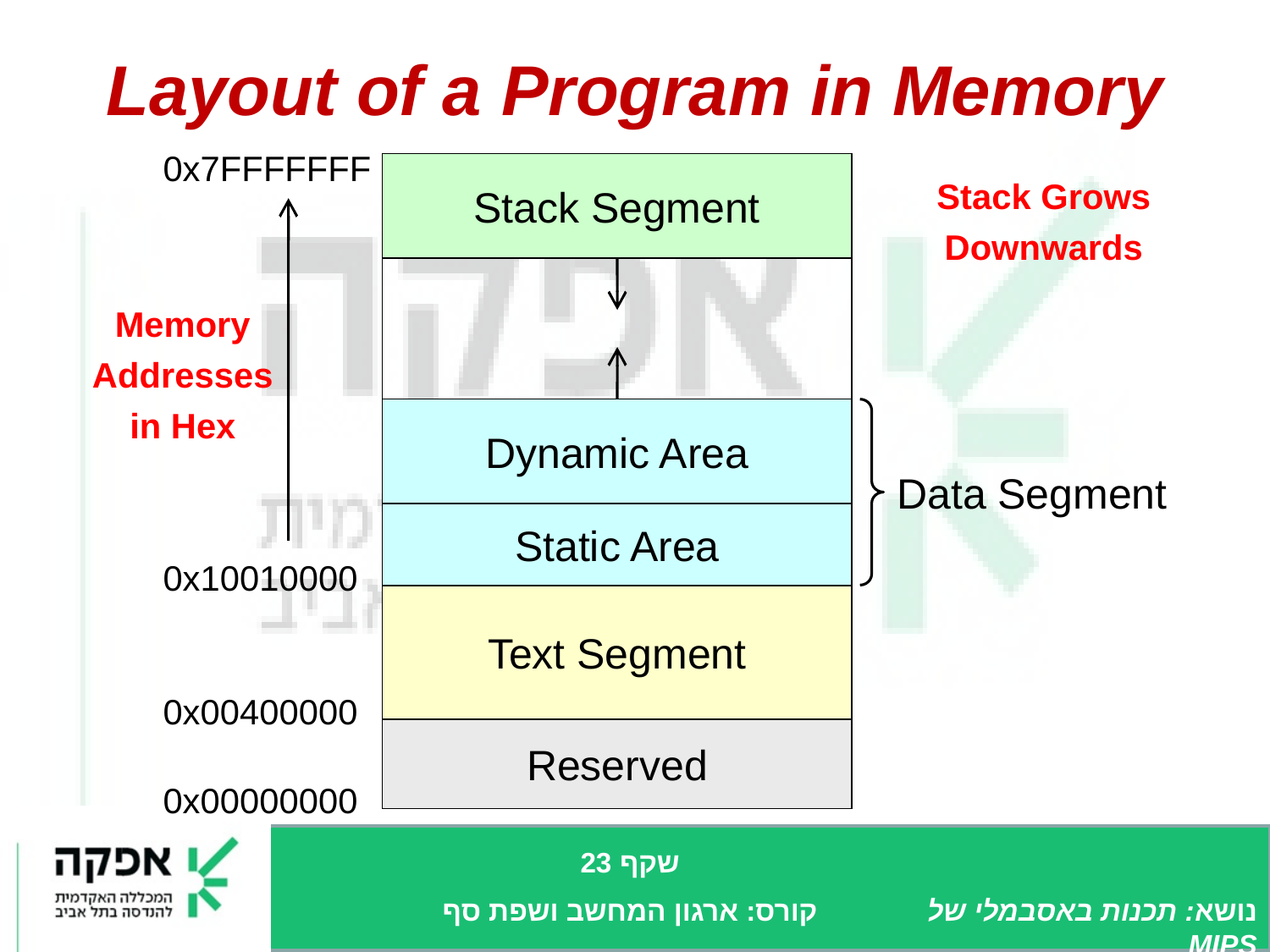

# Layout of a Program in Memory
0x7FFFFFFF
Stack Segment
Stack Grows
Downwards

Memory
Addresses
in Hex

Dynamic Area

Data Segment
Static Area
0x10010000
Text Segment
0x00400000
Reserved
0x00000000
שקף 23
קורס: ארגון המחשב ושפת סף

נושא: תכנות באסבמלי של MIPS